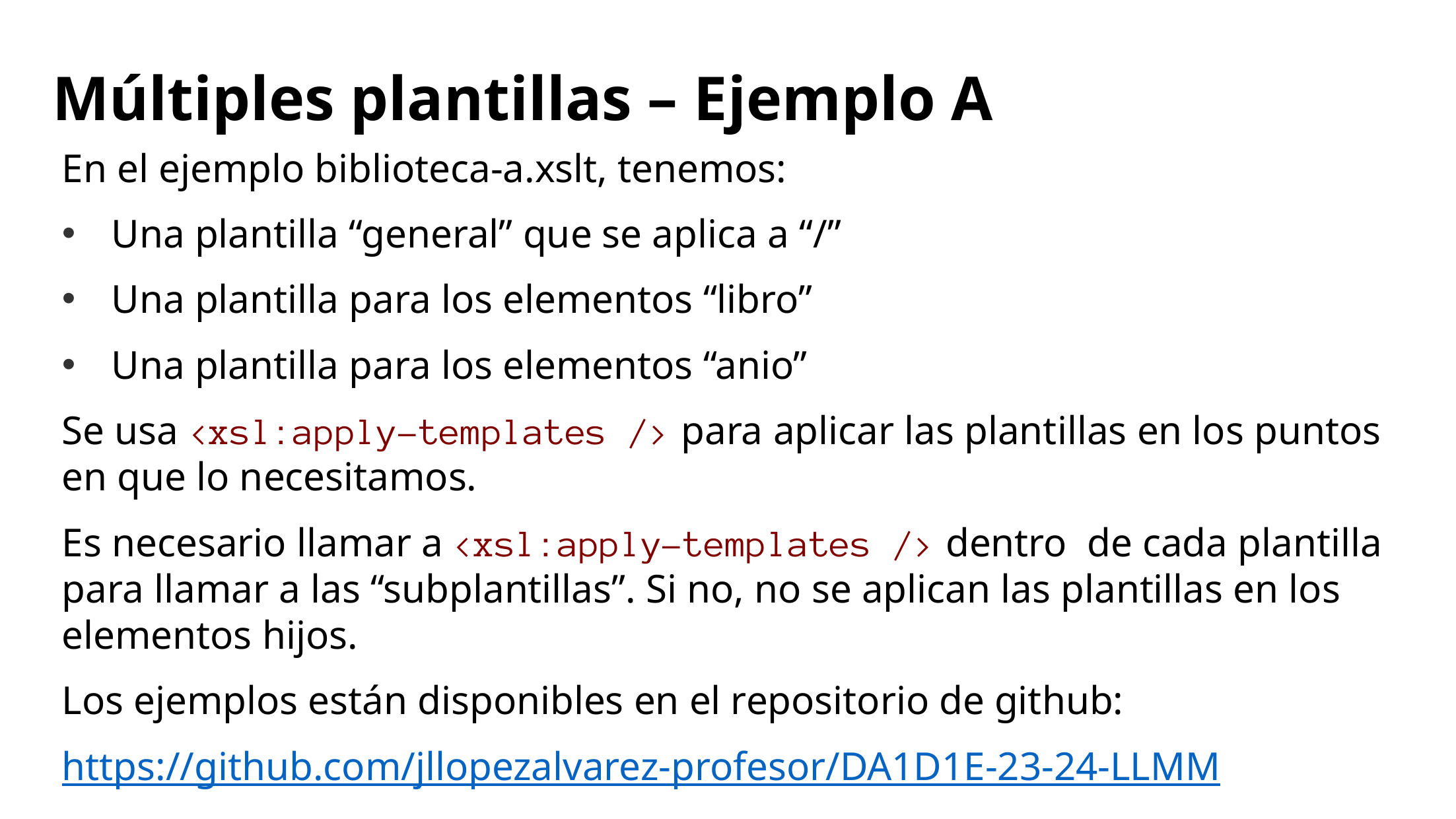

# Múltiples plantillas – Ejemplo A
En el ejemplo biblioteca-a.xslt, tenemos:
Una plantilla “general” que se aplica a “/”
Una plantilla para los elementos “libro”
Una plantilla para los elementos “anio”
Se usa <xsl:apply-templates /> para aplicar las plantillas en los puntos en que lo necesitamos.
Es necesario llamar a <xsl:apply-templates /> dentro  de cada plantilla para llamar a las “subplantillas”. Si no, no se aplican las plantillas en los elementos hijos.
Los ejemplos están disponibles en el repositorio de github:
https://github.com/jllopezalvarez-profesor/DA1D1E-23-24-LLMM